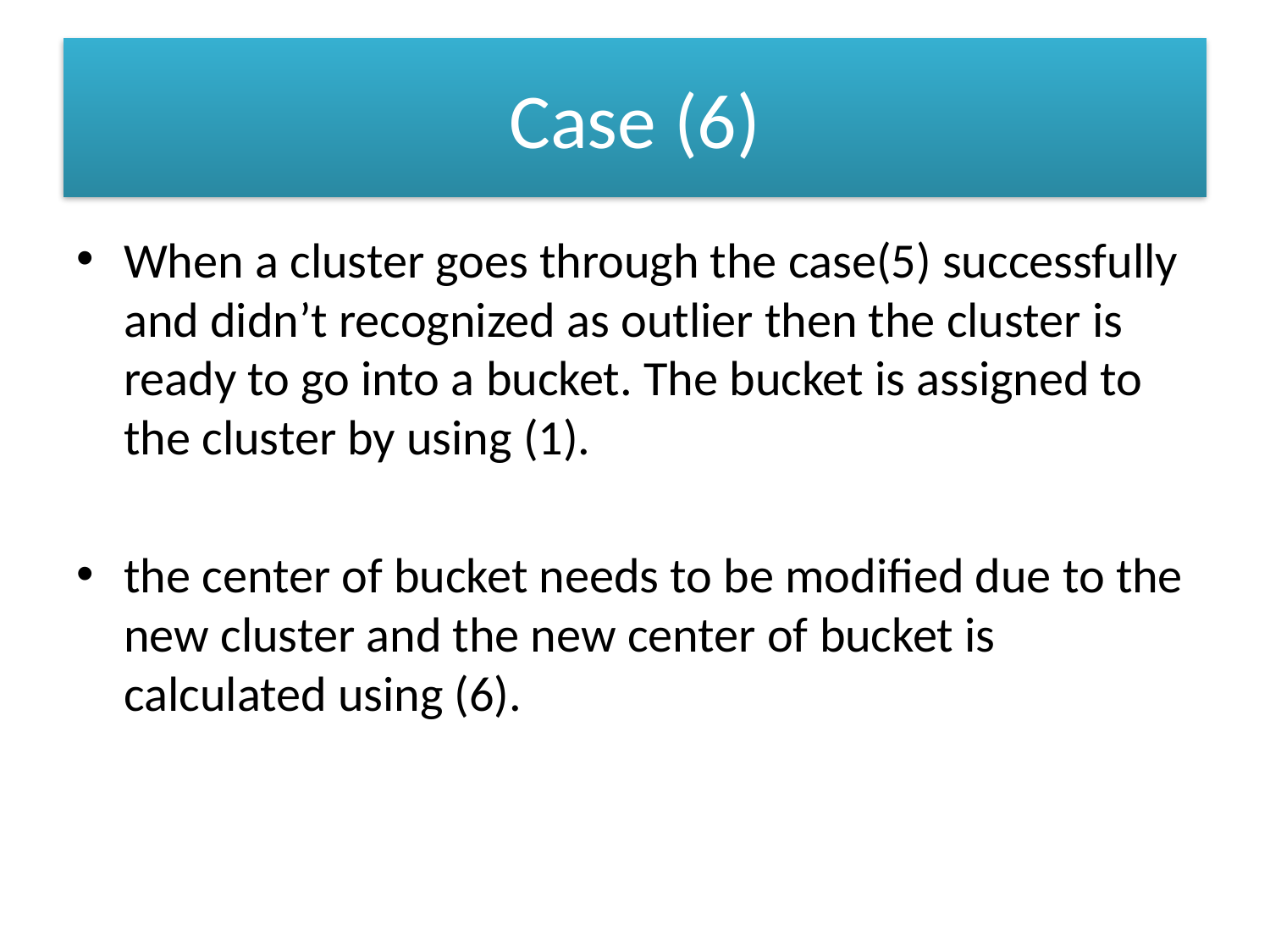

# Case (6)
When a cluster goes through the case(5) successfully and didn’t recognized as outlier then the cluster is ready to go into a bucket. The bucket is assigned to the cluster by using (1).

the center of bucket needs to be modified due to the new cluster and the new center of bucket is calculated using (6).